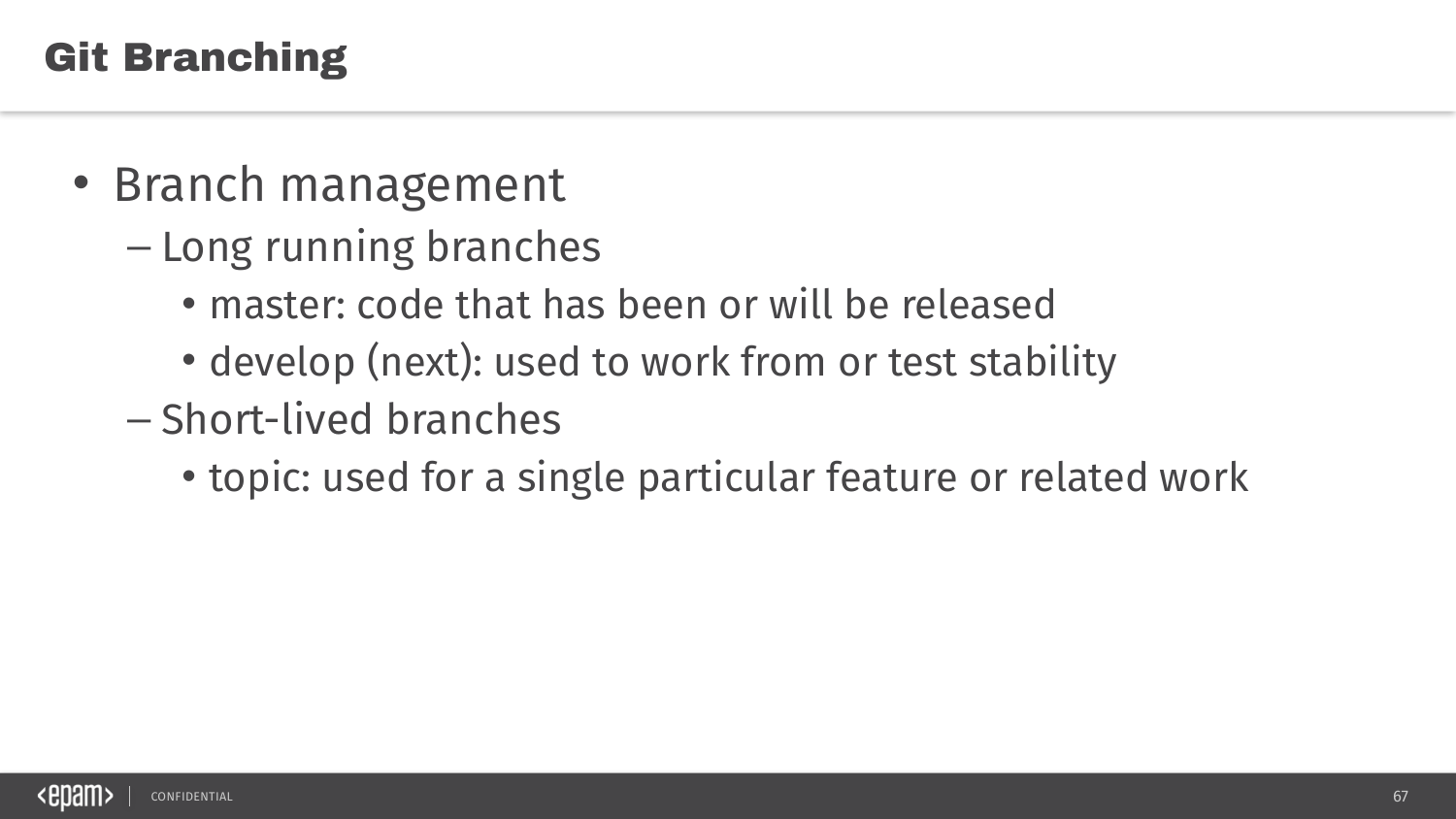

Git Branching
Branch management
Long running branches
master: code that has been or will be released
develop (next): used to work from or test stability
Short-lived branches
topic: used for a single particular feature or related work